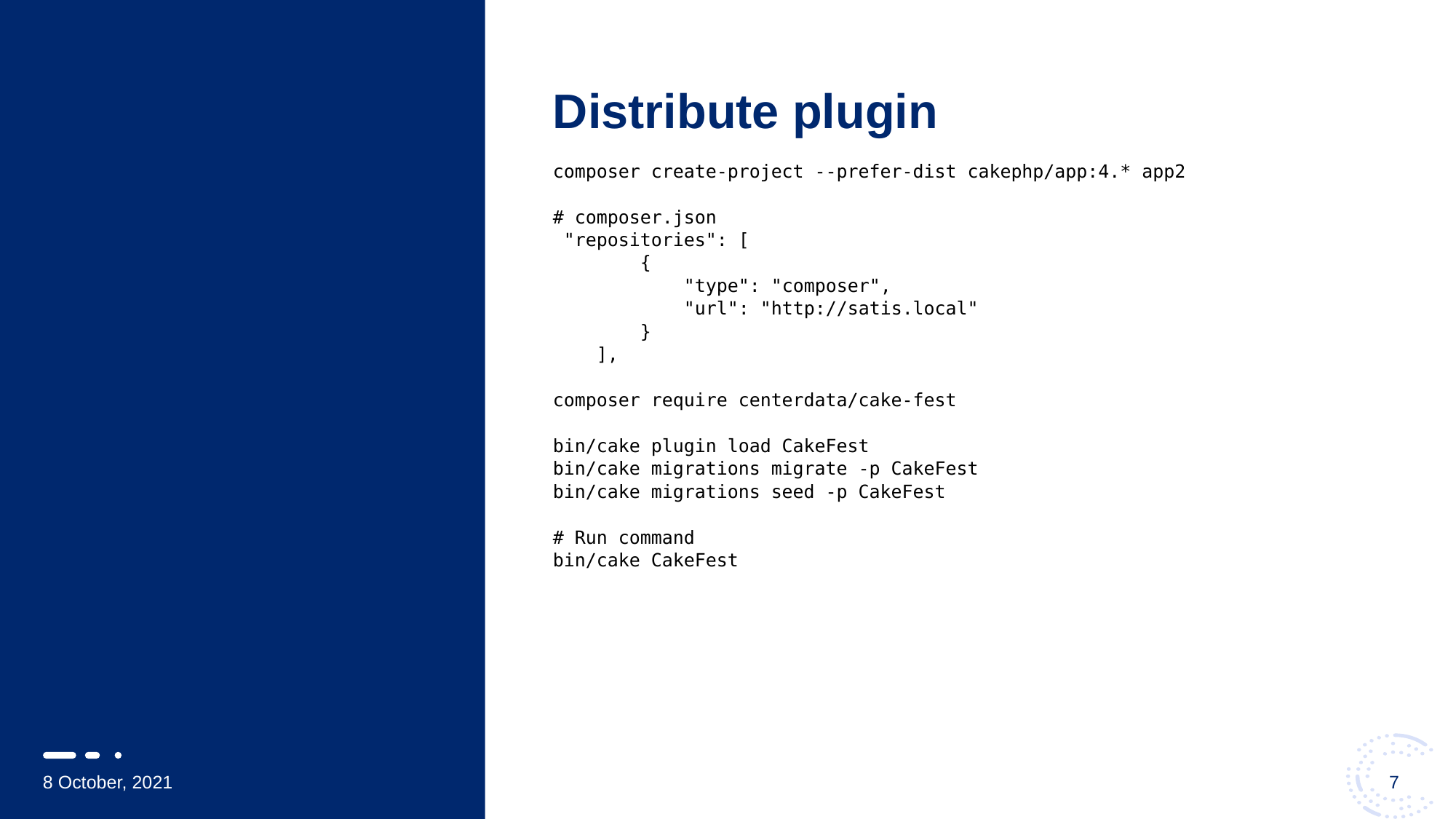

# Distribute plugin
composer create-project --prefer-dist cakephp/app:4.* app2

# composer.json "repositories": [
        {
            "type": "composer",
            "url": "http://satis.local"
        }
    ],

composer require centerdata/cake-fest

bin/cake plugin load CakeFest
bin/cake migrations migrate -p CakeFest
bin/cake migrations seed -p CakeFest

# Run command bin/cake CakeFest

8 October, 2021
7